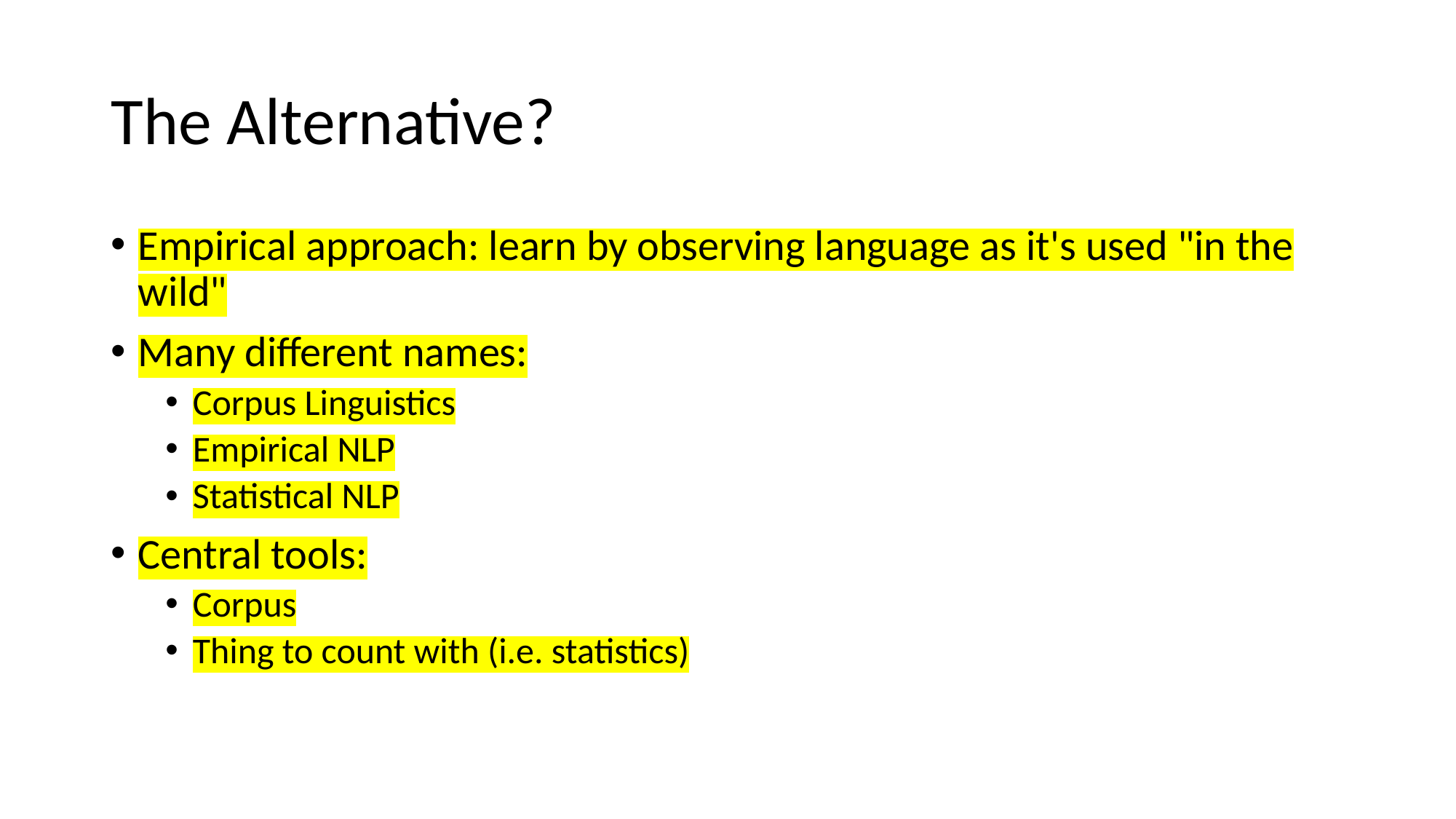

# The Alternative?
Empirical approach: learn by observing language as it's used "in the wild"
Many different names:
Corpus Linguistics
Empirical NLP
Statistical NLP
Central tools:
Corpus
Thing to count with (i.e. statistics)